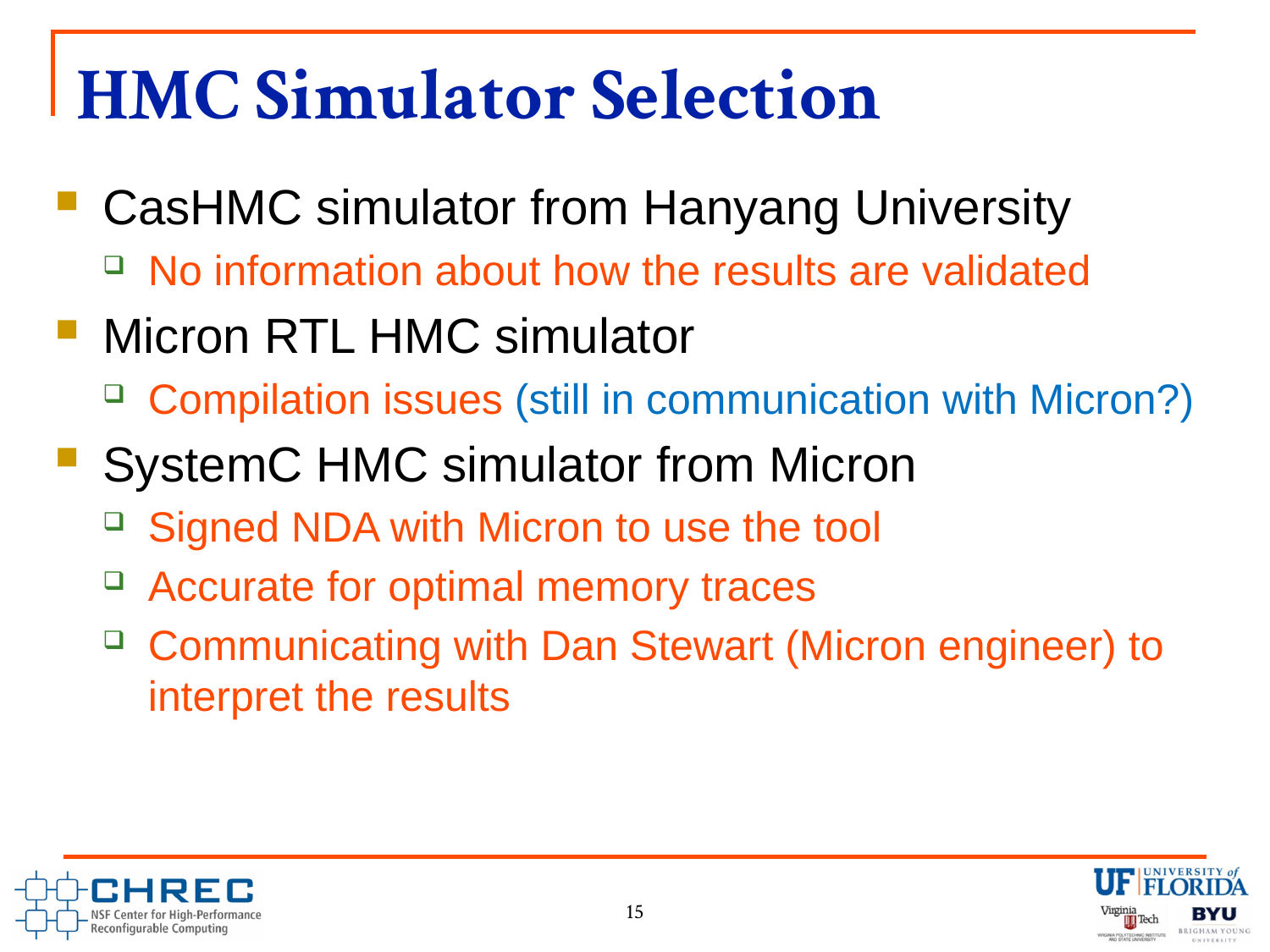

# HMC Simulator Selection
CasHMC simulator from Hanyang University
No information about how the results are validated
Micron RTL HMC simulator
Compilation issues (still in communication with Micron?)
SystemC HMC simulator from Micron
Signed NDA with Micron to use the tool
Accurate for optimal memory traces
Communicating with Dan Stewart (Micron engineer) to interpret the results

15